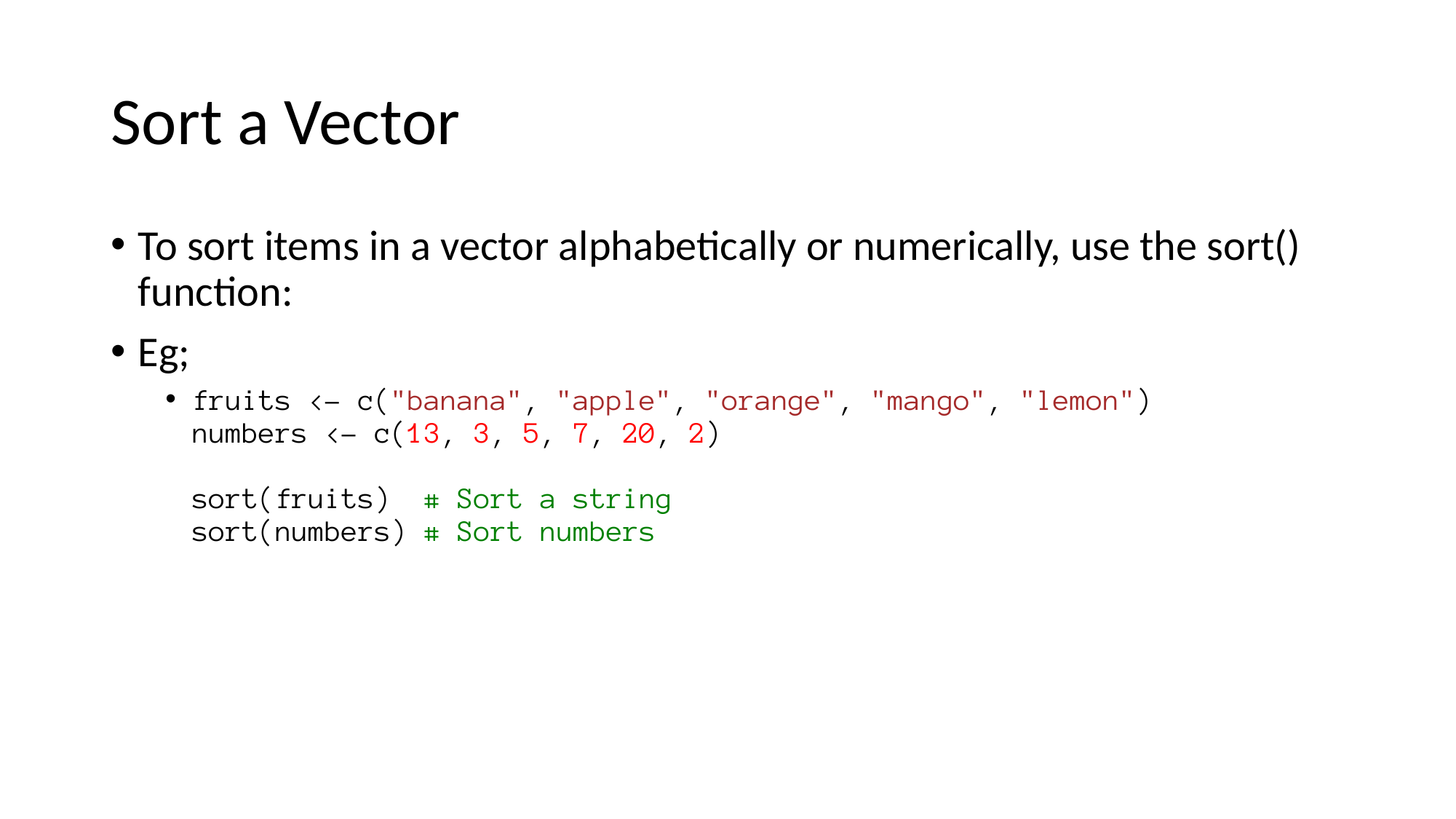

# Sort a Vector
To sort items in a vector alphabetically or numerically, use the sort() function:
Eg;
fruits <- c("banana", "apple", "orange", "mango", "lemon")
numbers <- c(13, 3, 5, 7, 20, 2)
sort(fruits)  # Sort a string
sort(numbers) # Sort numbers